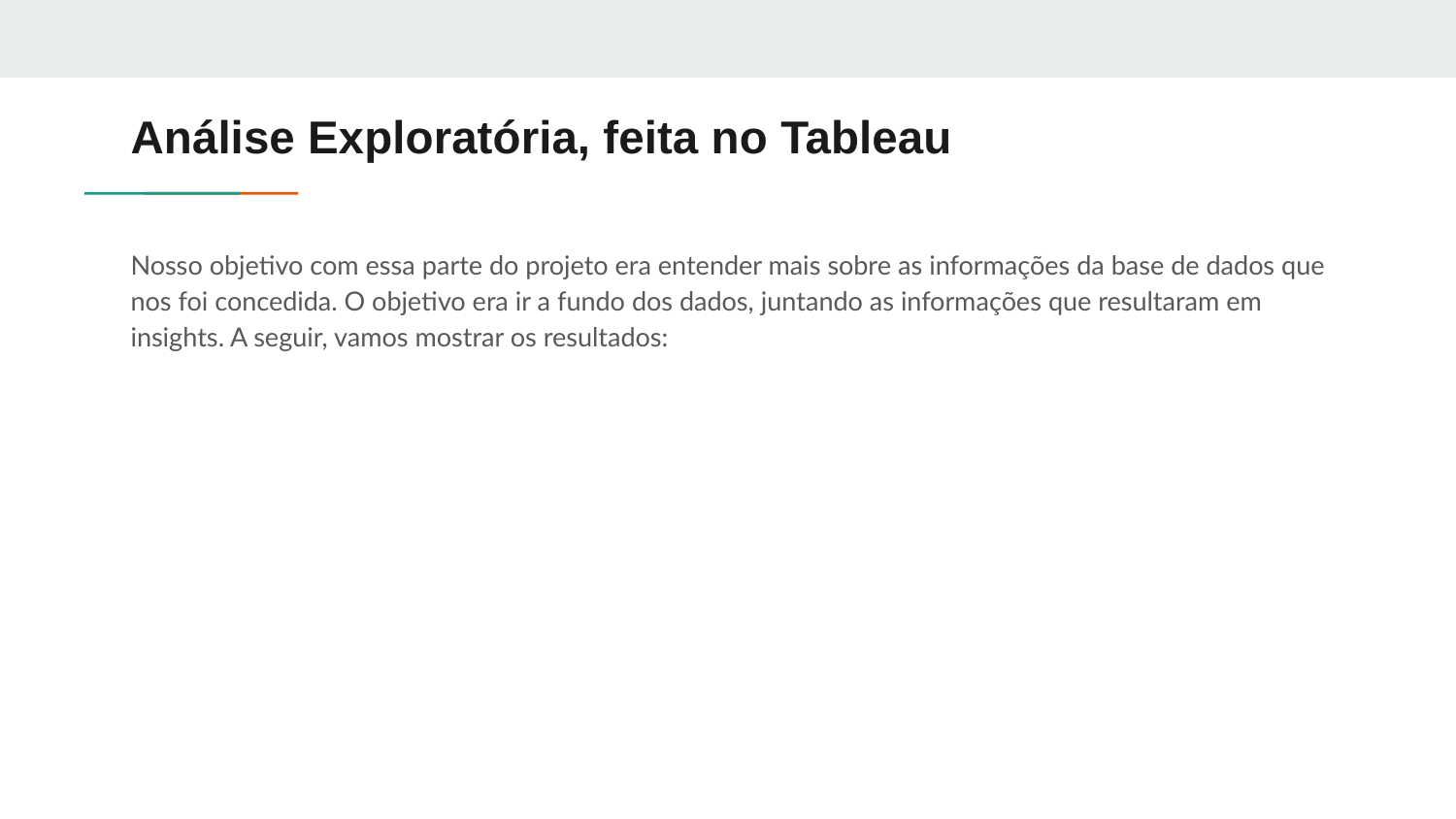

# Análise Exploratória, feita no Tableau
Nosso objetivo com essa parte do projeto era entender mais sobre as informações da base de dados que nos foi concedida. O objetivo era ir a fundo dos dados, juntando as informações que resultaram em insights. A seguir, vamos mostrar os resultados: